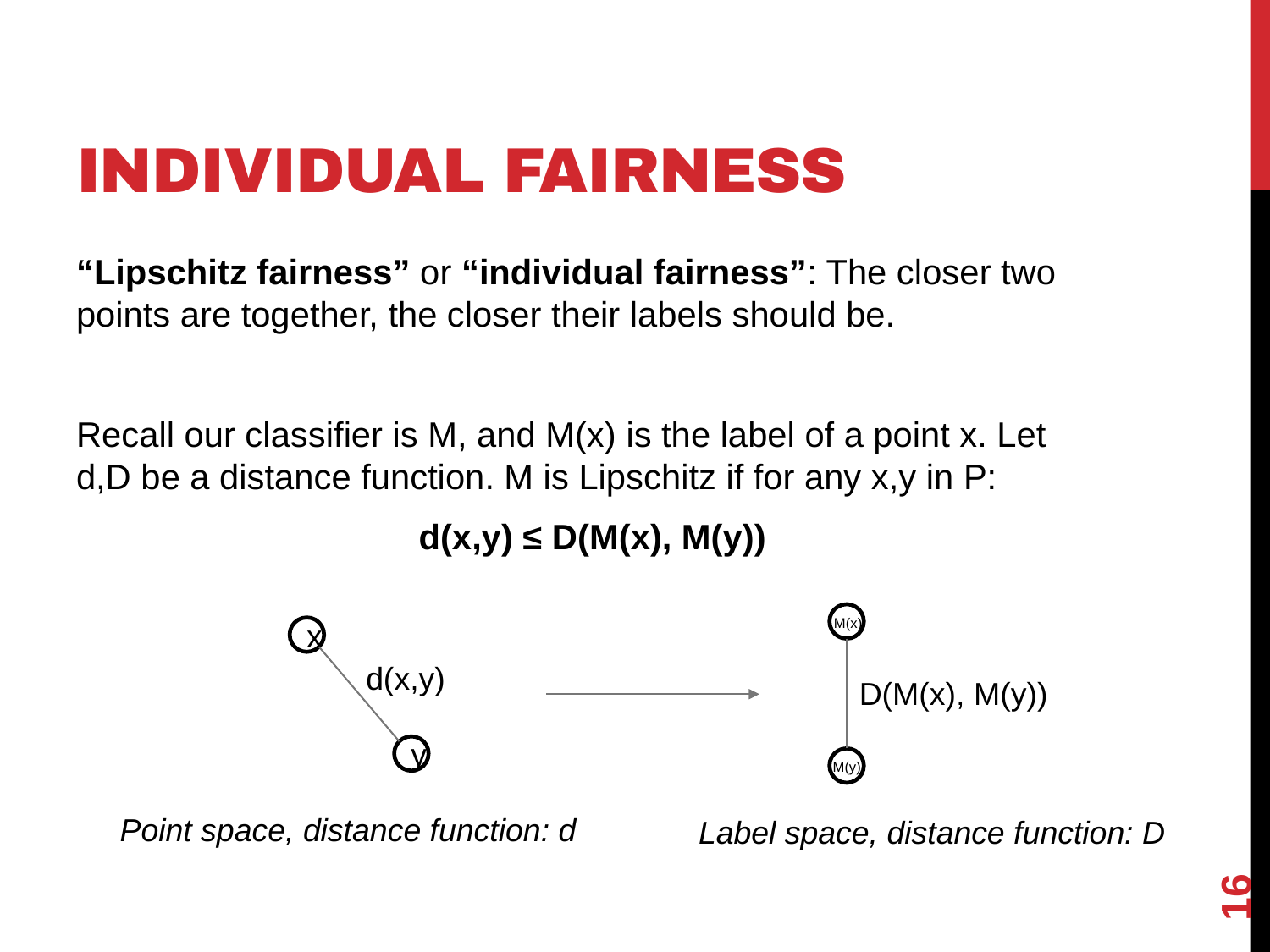

# Individual fairness
“Lipschitz fairness” or “individual fairness”: The closer two points are together, the closer their labels should be.

Recall our classifier is M, and M(x) is the label of a point x. Let d,D be a distance function. M is Lipschitz if for any x,y in P:
d(x,y) ≤ D(M(x), M(y))

M(x)
x
d(x,y)
D(M(x), M(y))
y

M(y)
Point space, distance function: d
Label space, distance function: D
16